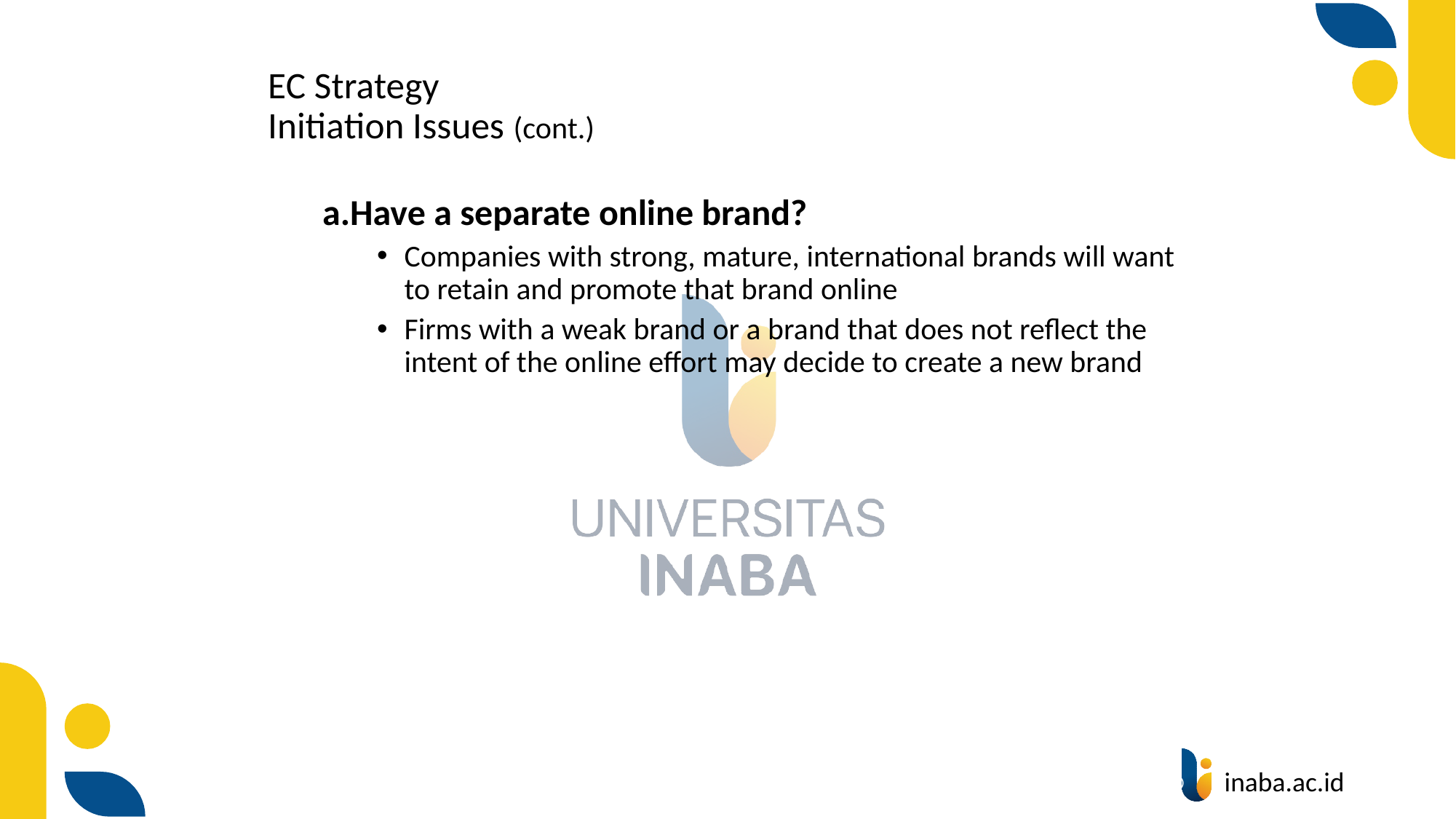

# EC Strategy Initiation Issues (cont.)
Have a separate online brand?
Companies with strong, mature, international brands will want to retain and promote that brand online
Firms with a weak brand or a brand that does not reflect the intent of the online effort may decide to create a new brand
37
© Prentice Hall 2020